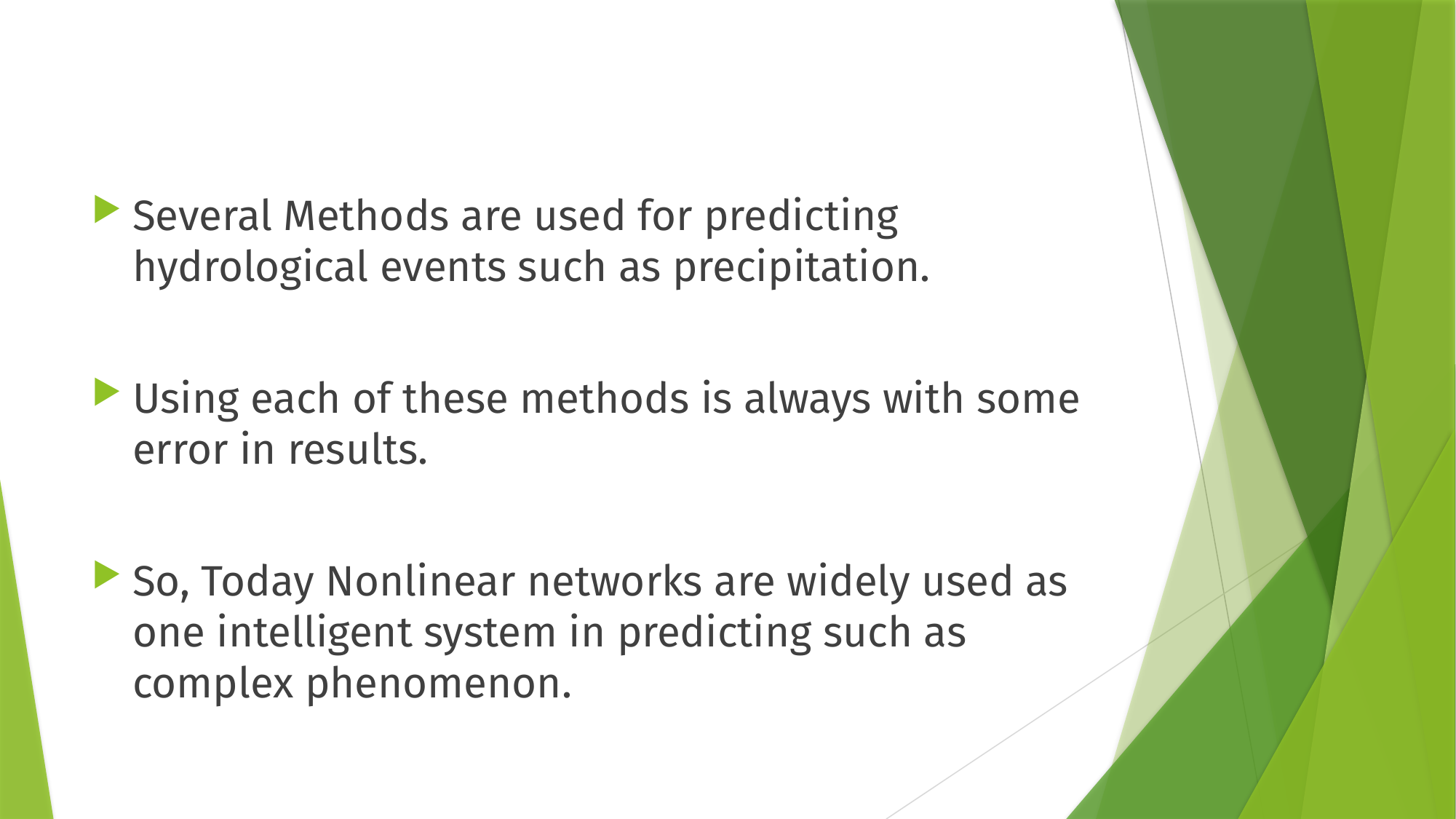

#
Several Methods are used for predicting hydrological events such as precipitation.

Using each of these methods is always with some error in results.

So, Today Nonlinear networks are widely used as one intelligent system in predicting such as complex phenomenon.